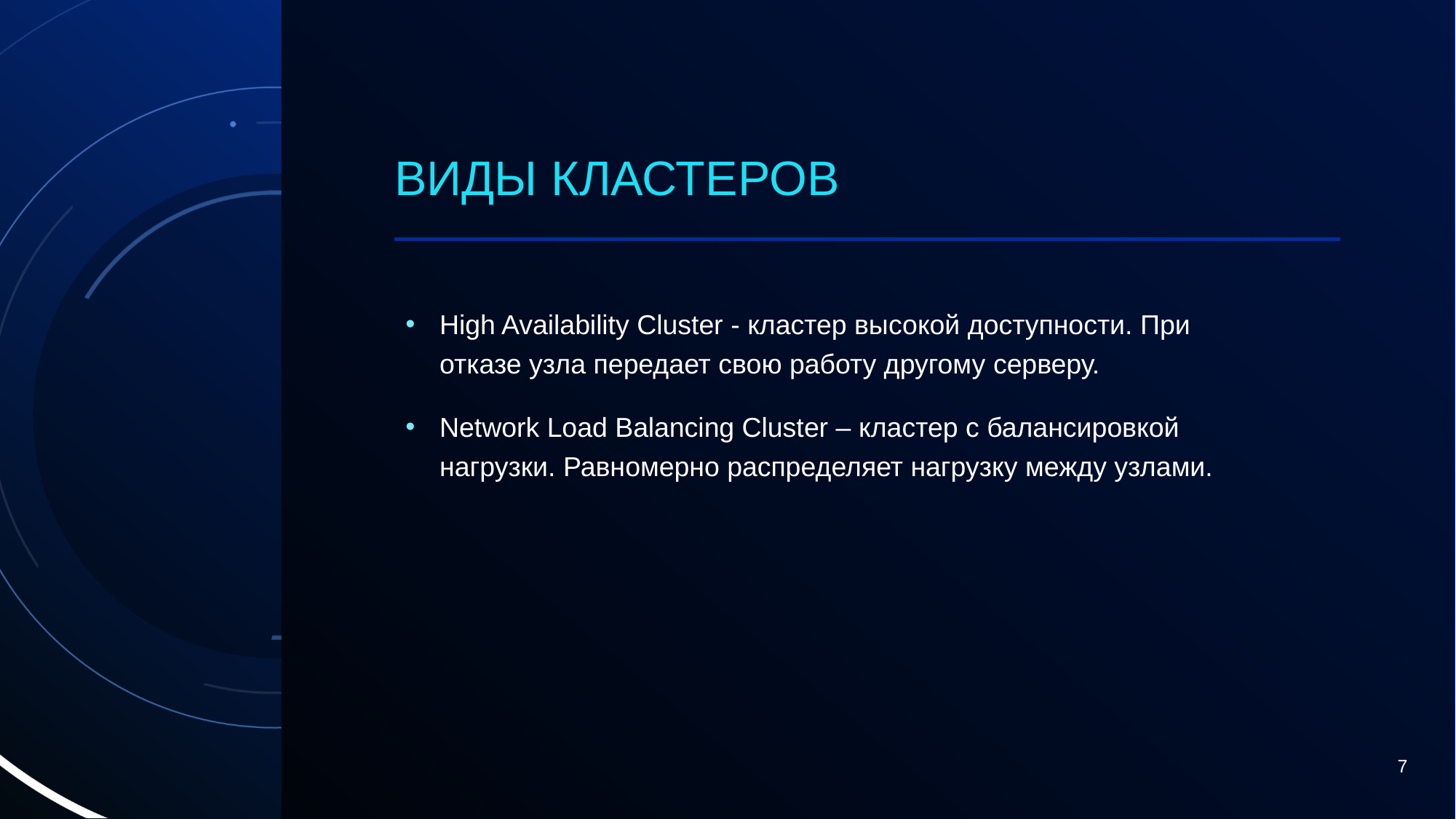

# Виды кластеров
High Availability Cluster - кластер высокой доступности. При отказе узла передает свою работу другому серверу.
Network Load Balancing Cluster – кластер с балансировкой нагрузки. Равномерно распределяет нагрузку между узлами.
7